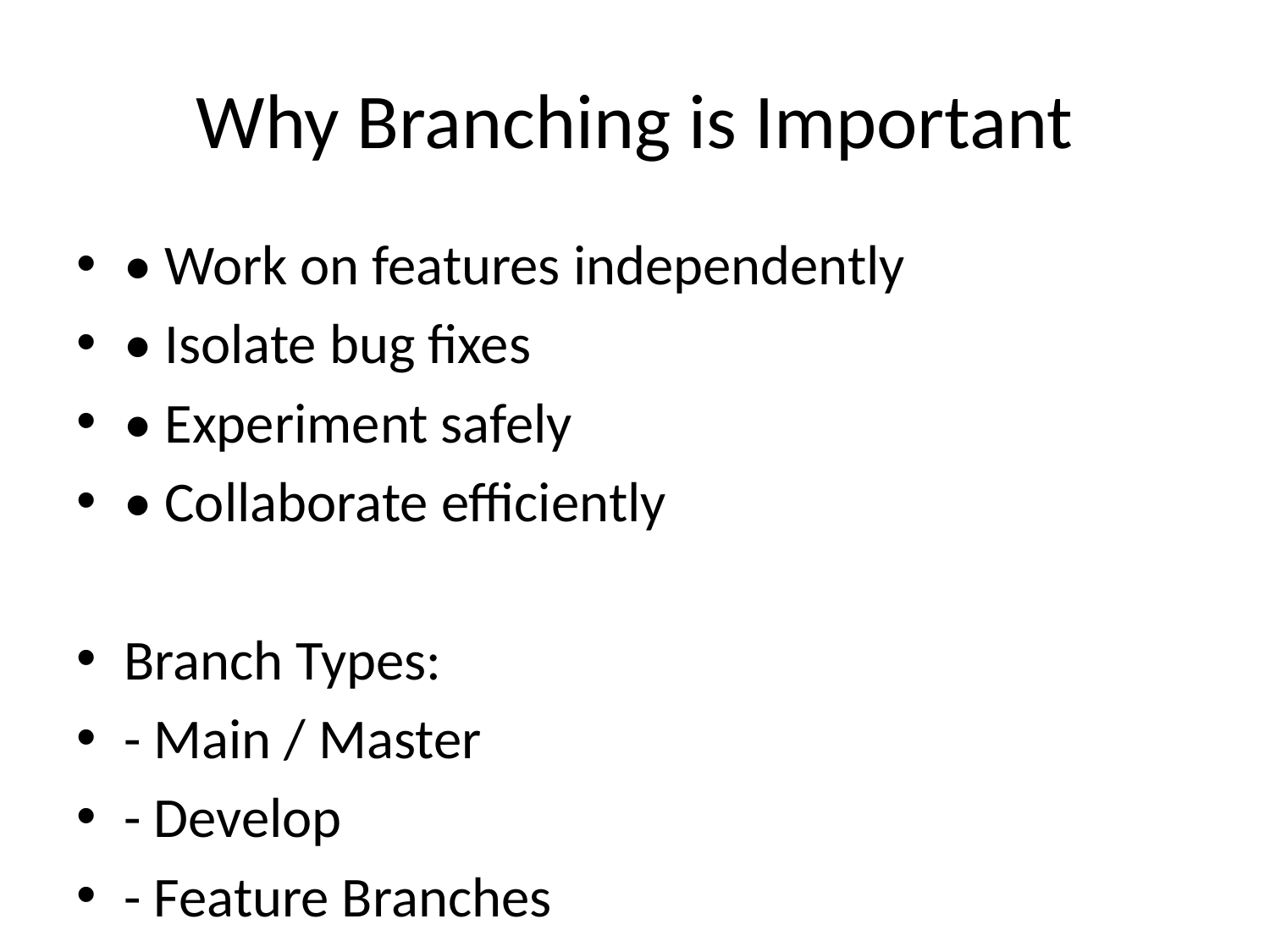

# Why Branching is Important
• Work on features independently
• Isolate bug fixes
• Experiment safely
• Collaborate efficiently

Branch Types:
- Main / Master
- Develop
- Feature Branches
- Hotfix Branches